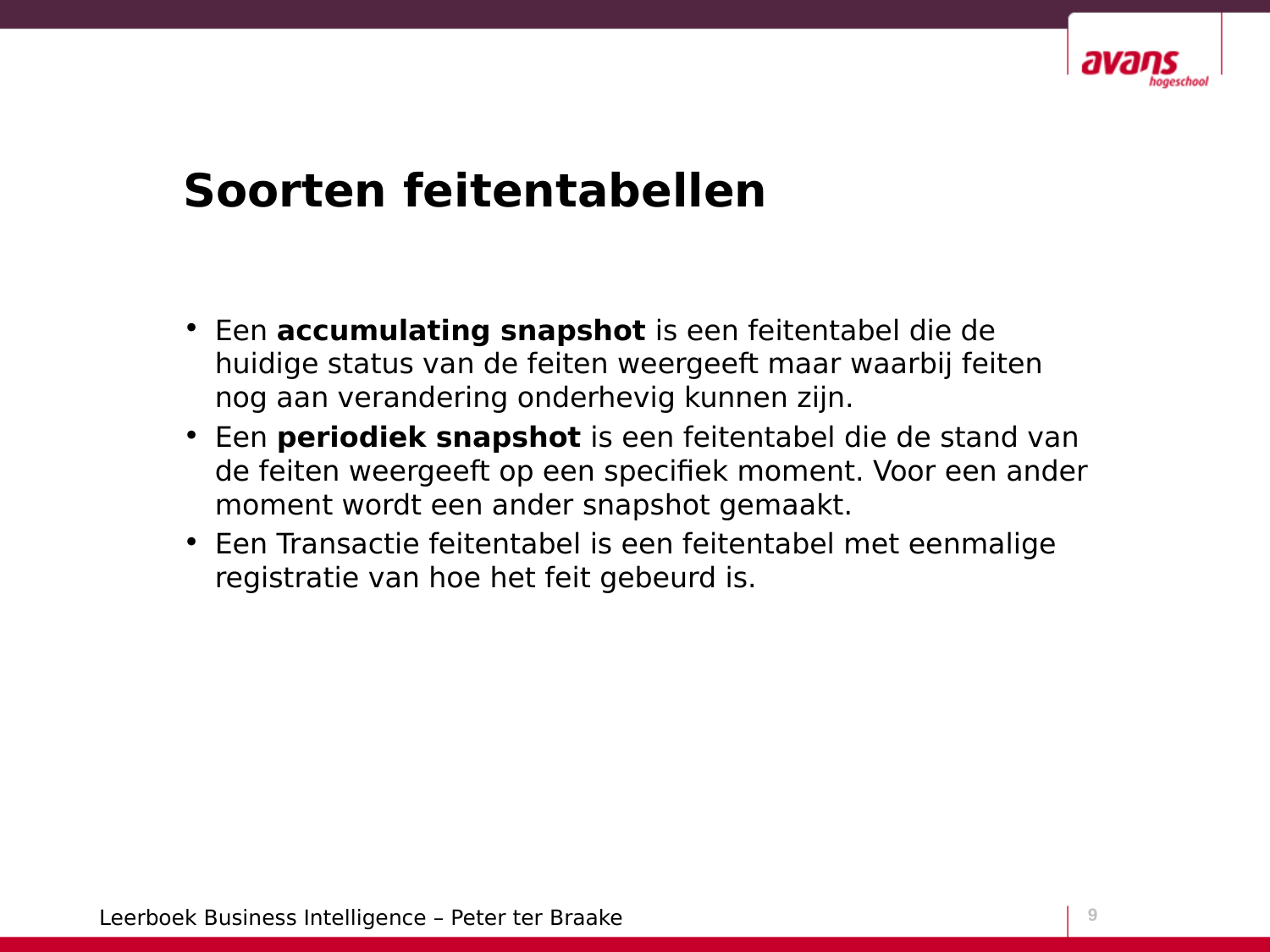

# Soorten feitentabellen
Een accumulating snapshot is een feitentabel die de huidige status van de feiten weergeeft maar waarbij feiten nog aan verandering onderhevig kunnen zijn.
Een periodiek snapshot is een feitentabel die de stand van de feiten weergeeft op een specifiek moment. Voor een ander moment wordt een ander snapshot gemaakt.
Een Transactie feitentabel is een feitentabel met eenmalige registratie van hoe het feit gebeurd is.
9